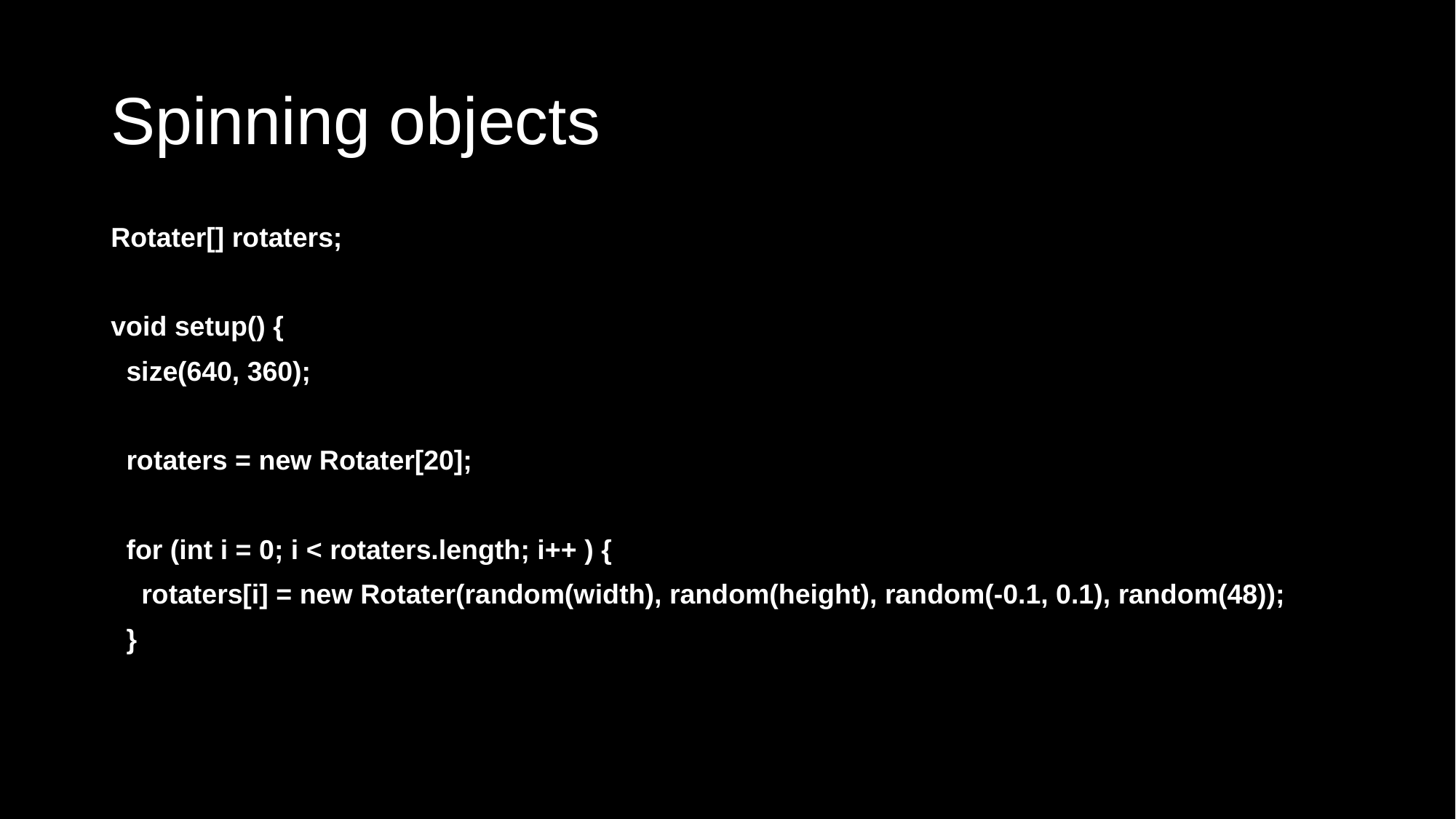

# Spinning objects
Rotater[] rotaters;

void setup() {
  size(640, 360);

  rotaters = new Rotater[20];

  for (int i = 0; i < rotaters.length; i++ ) {
    rotaters[i] = new Rotater(random(width), random(height), random(-0.1, 0.1), random(48));
  }